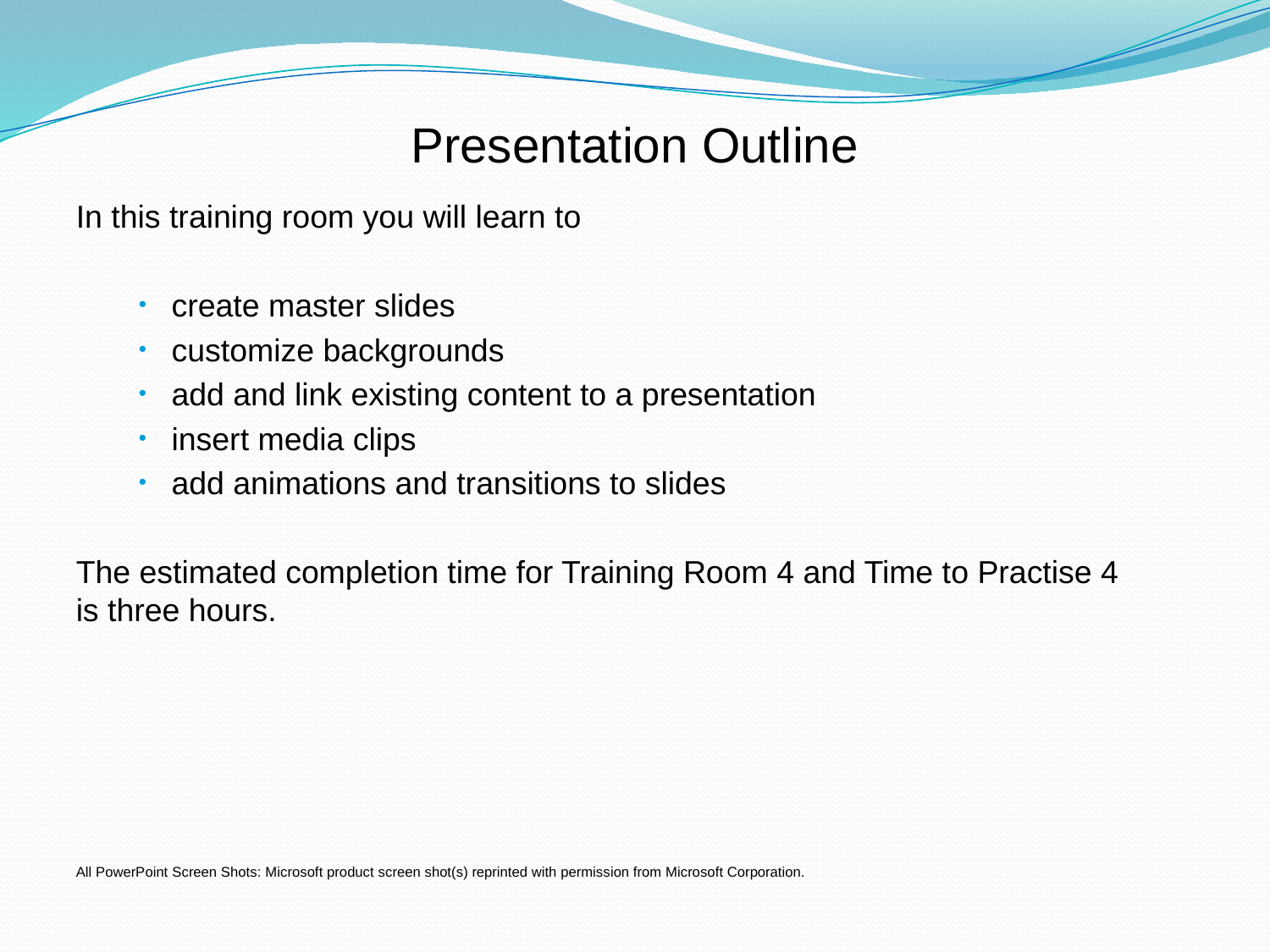

Presentation Outline
In this training room you will learn to

create master slides
customize backgrounds
add and link existing content to a presentation
insert media clips
add animations and transitions to slides

The estimated completion time for Training Room 4 and Time to Practise 4 is three hours.
All PowerPoint Screen Shots: Microsoft product screen shot(s) reprinted with permission from Microsoft Corporation.